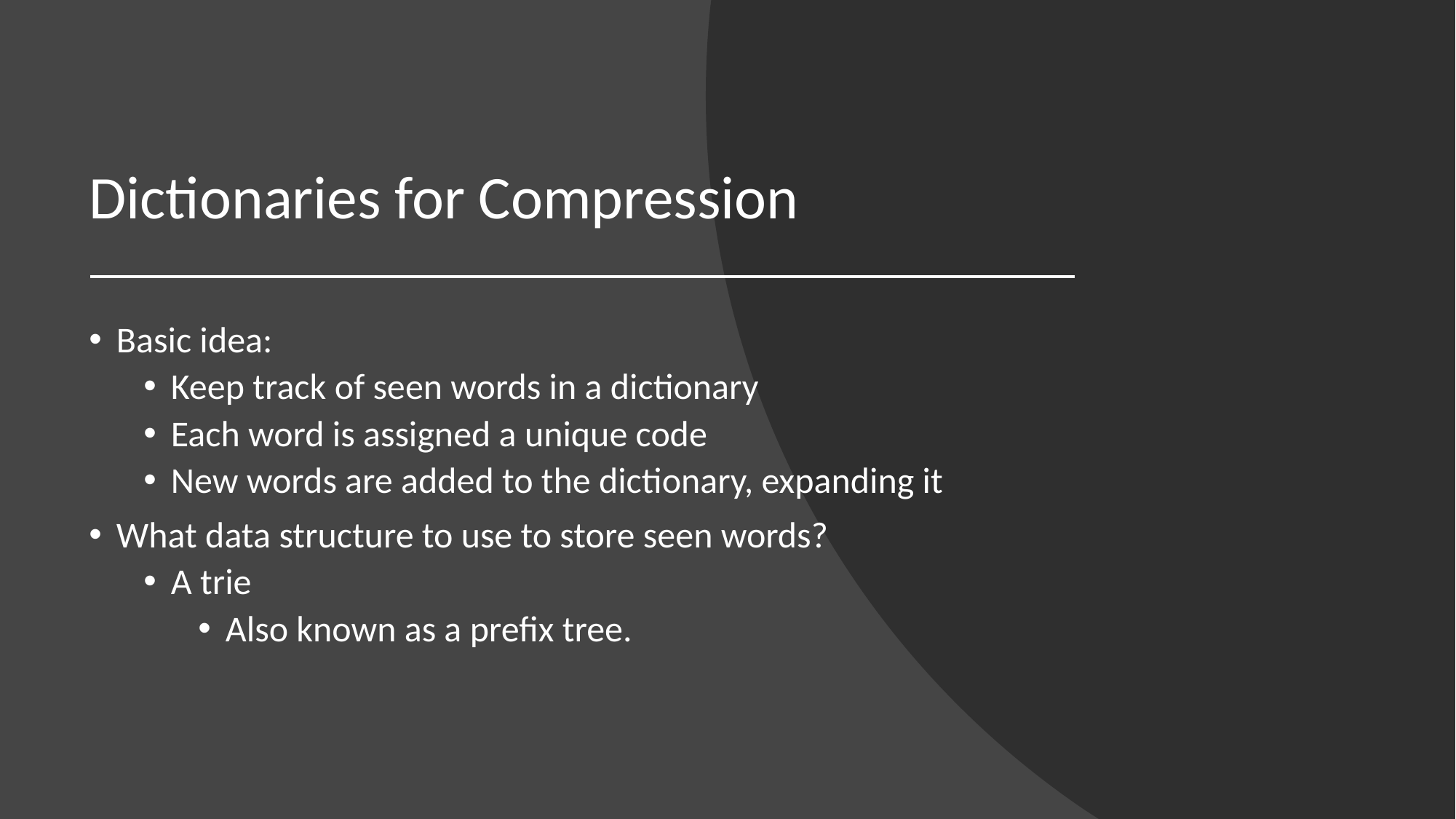

# Dictionaries for Compression
Basic idea:
Keep track of seen words in a dictionary
Each word is assigned a unique code
New words are added to the dictionary, expanding it
What data structure to use to store seen words?
A trie
Also known as a prefix tree.